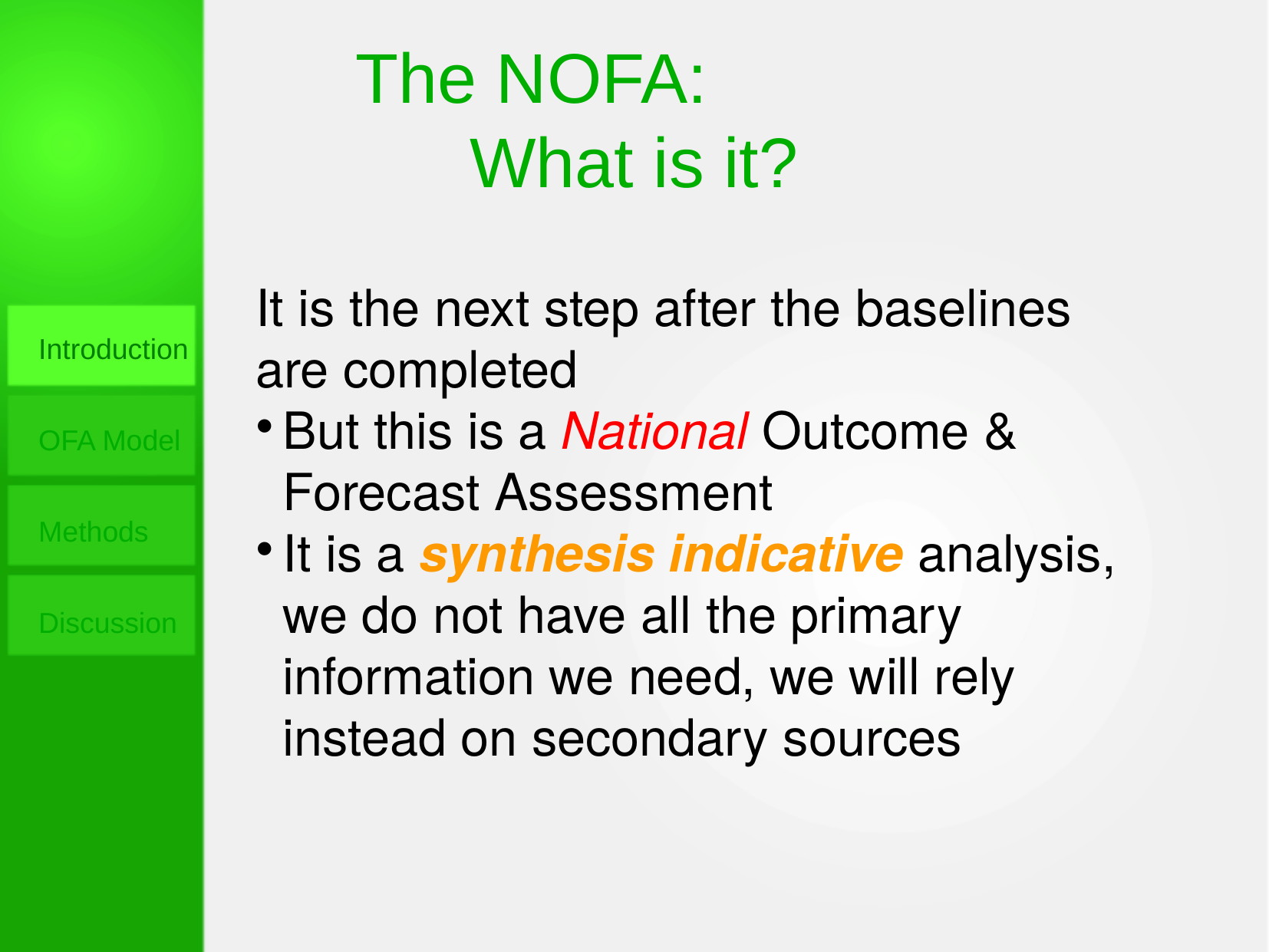

The NOFA:
What is it?
It is the next step after the baselines are completed
But this is a National Outcome & Forecast Assessment
It is a synthesis indicative analysis, we do not have all the primary information we need, we will rely instead on secondary sources
Introduction
OFA Model
Methods
Discussion